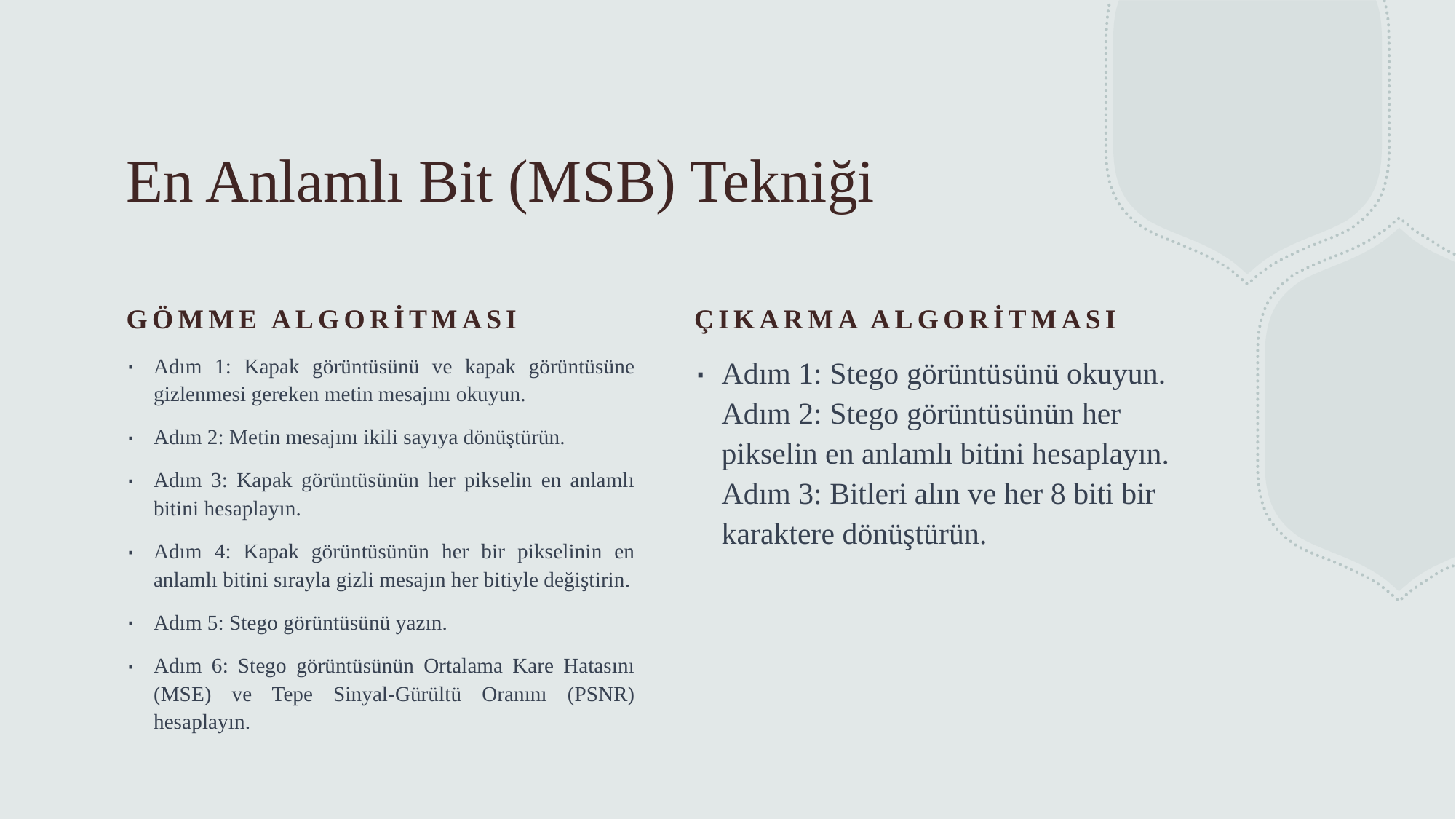

# En Anlamlı Bit (MSB) Tekniği
Gömme Algoritması
Çıkarma Algoritması
Adım 1: Kapak görüntüsünü ve kapak görüntüsüne gizlenmesi gereken metin mesajını okuyun.
Adım 2: Metin mesajını ikili sayıya dönüştürün.
Adım 3: Kapak görüntüsünün her pikselin en anlamlı bitini hesaplayın.
Adım 4: Kapak görüntüsünün her bir pikselinin en anlamlı bitini sırayla gizli mesajın her bitiyle değiştirin.
Adım 5: Stego görüntüsünü yazın.
Adım 6: Stego görüntüsünün Ortalama Kare Hatasını (MSE) ve Tepe Sinyal-Gürültü Oranını (PSNR) hesaplayın.
Adım 1: Stego görüntüsünü okuyun. Adım 2: Stego görüntüsünün her pikselin en anlamlı bitini hesaplayın. Adım 3: Bitleri alın ve her 8 biti bir karaktere dönüştürün.